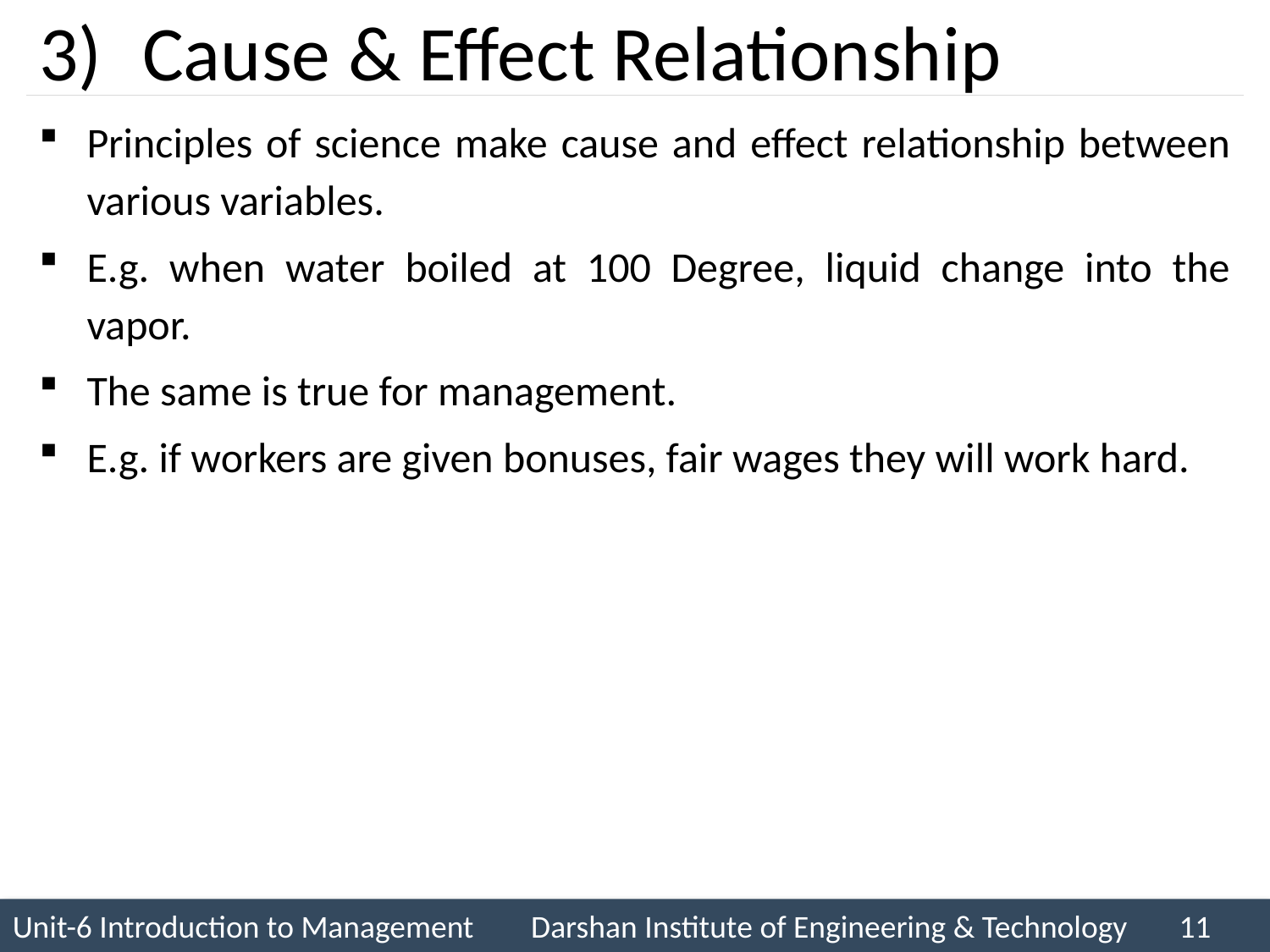

# Cause & Effect Relationship
Principles of science make cause and effect relationship between various variables.
E.g. when water boiled at 100 Degree, liquid change into the vapor.
The same is true for management.
E.g. if workers are given bonuses, fair wages they will work hard.